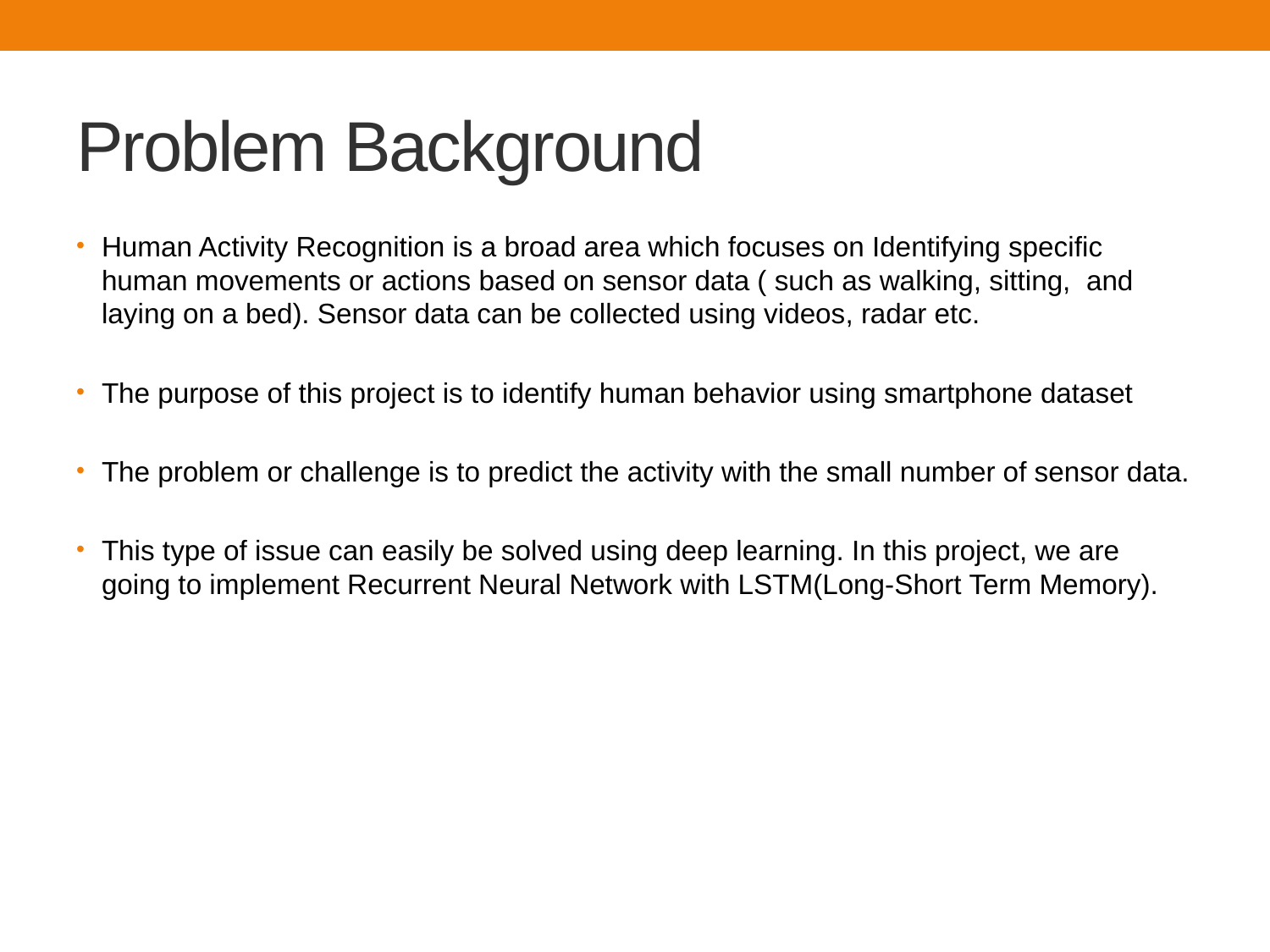

# Problem Background
Human Activity Recognition is a broad area which focuses on Identifying specific human movements or actions based on sensor data ( such as walking, sitting,  and laying on a bed). Sensor data can be collected using videos, radar etc.

The purpose of this project is to identify human behavior using smartphone dataset

The problem or challenge is to predict the activity with the small number of sensor data.

This type of issue can easily be solved using deep learning. In this project, we are going to implement Recurrent Neural Network with LSTM(Long-Short Term Memory).